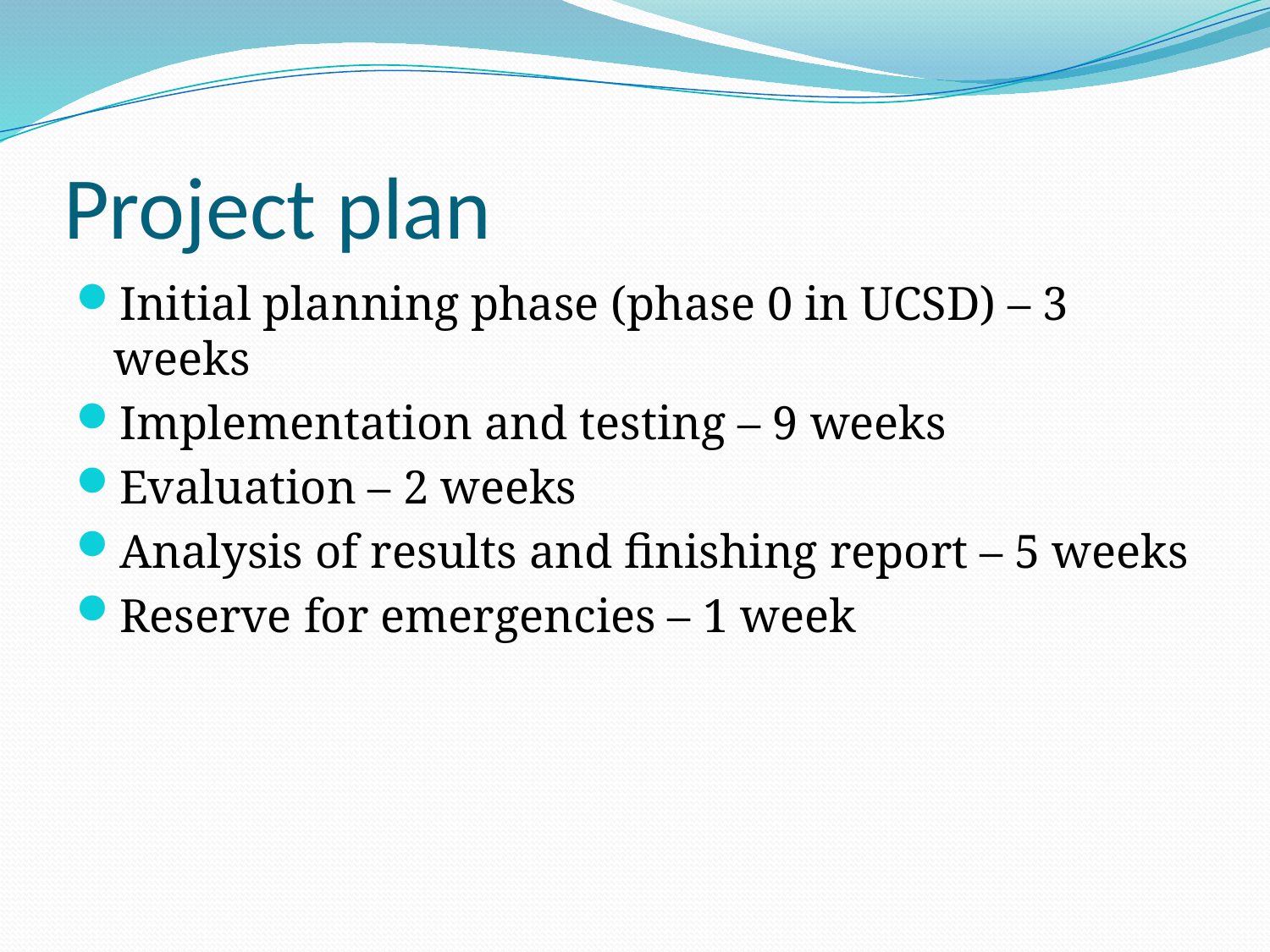

# Project plan
Initial planning phase (phase 0 in UCSD) – 3 weeks
Implementation and testing – 9 weeks
Evaluation – 2 weeks
Analysis of results and finishing report – 5 weeks
Reserve for emergencies – 1 week